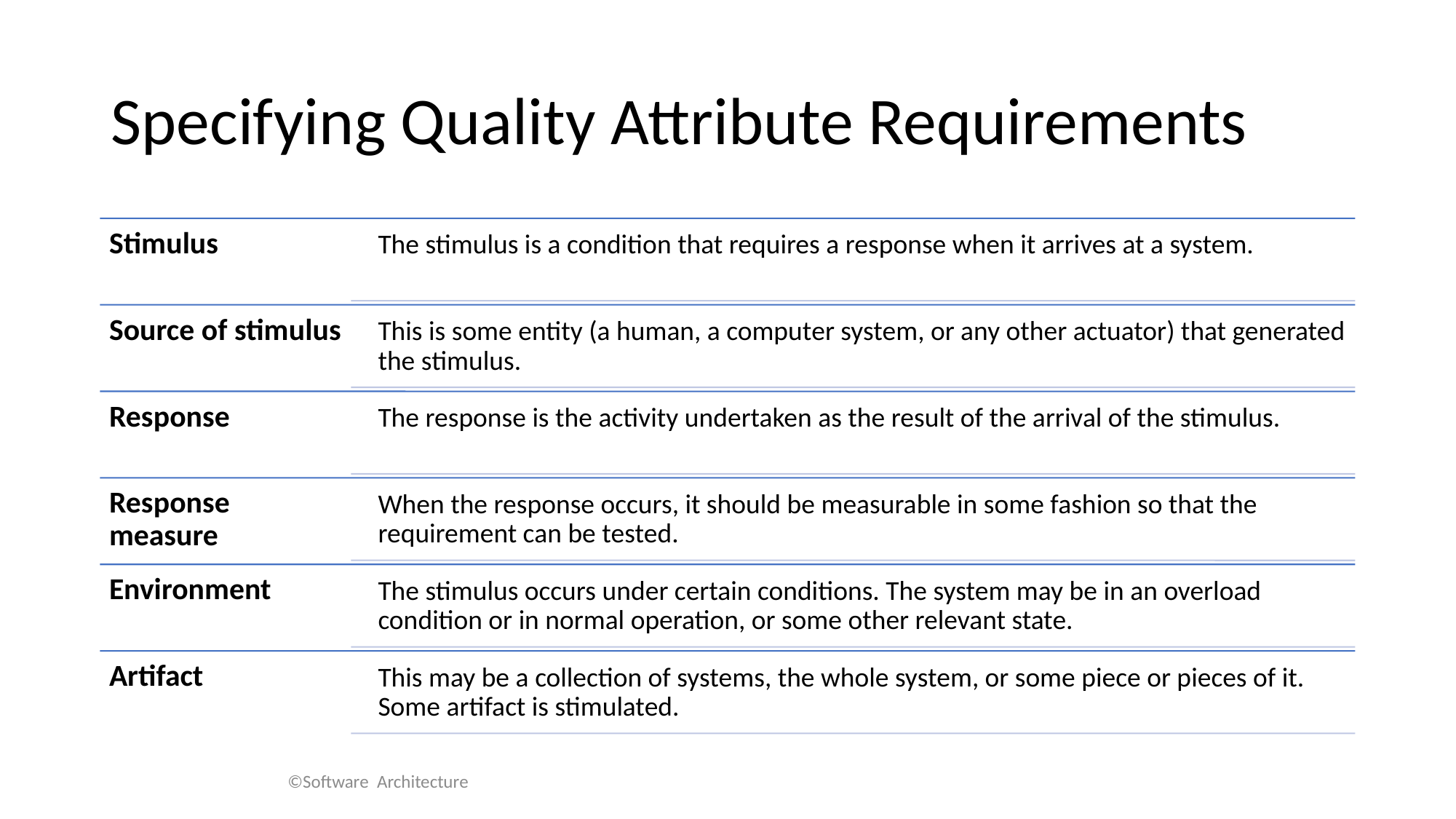

# Specifying Quality Attribute Requirements
Stimulus
The stimulus is a condition that requires a response when it arrives at a system.
Source of stimulus
This is some entity (a human, a computer system, or any other actuator) that generated the stimulus.
Response
The response is the activity undertaken as the result of the arrival of the stimulus.
Response measure
When the response occurs, it should be measurable in some fashion so that the requirement can be tested.
Environment
The stimulus occurs under certain conditions. The system may be in an overload condition or in normal operation, or some other relevant state.
Artifact
This may be a collection of systems, the whole system, or some piece or pieces of it. Some artifact is stimulated.
©Software  Architecture